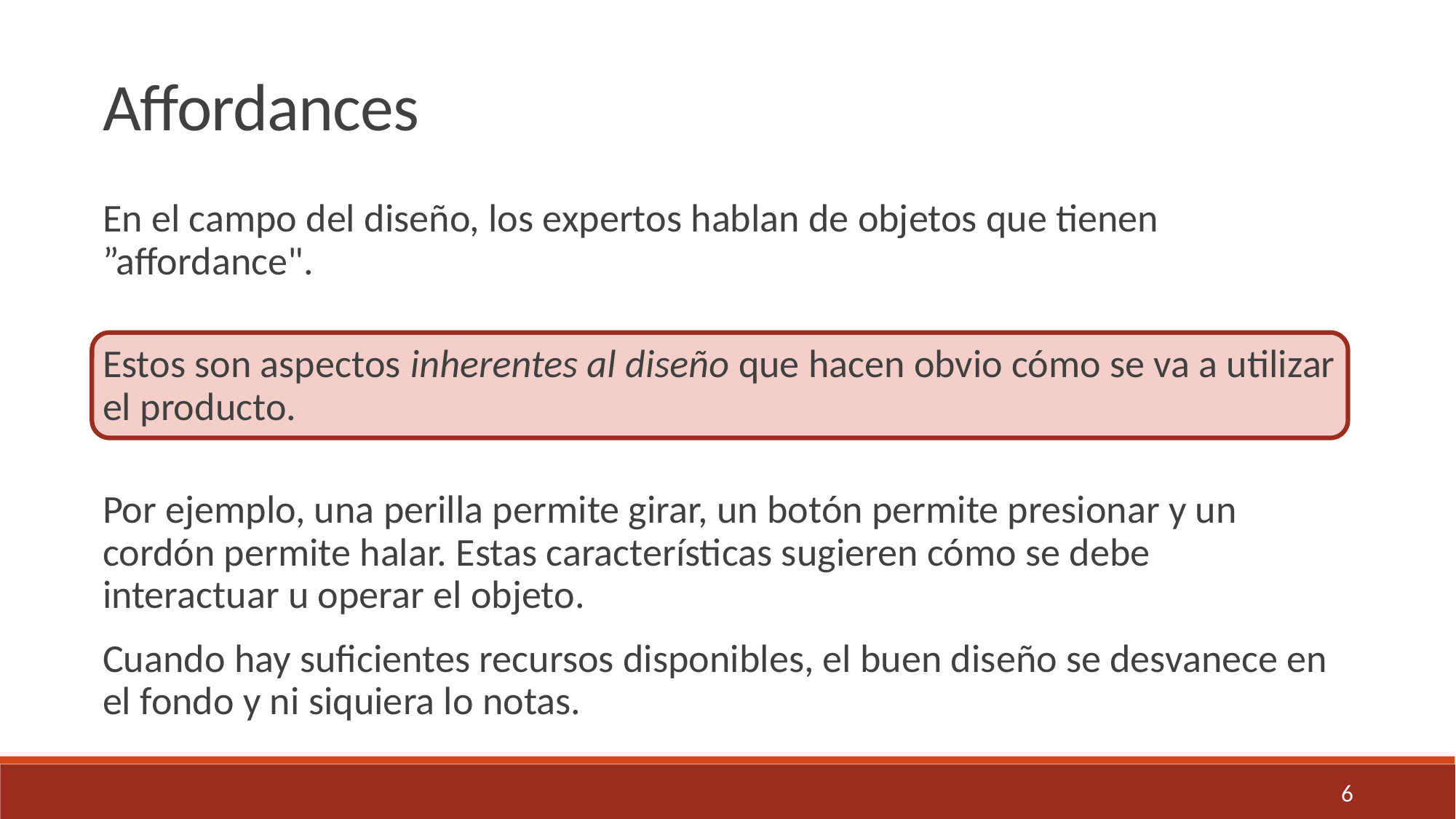

Affordances
En el campo del diseño, los expertos hablan de objetos que tienen ”affordance".

Estos son aspectos inherentes al diseño que hacen obvio cómo se va a utilizar el producto.

Por ejemplo, una perilla permite girar, un botón permite presionar y un cordón permite halar. Estas características sugieren cómo se debe interactuar u operar el objeto.
Cuando hay suficientes recursos disponibles, el buen diseño se desvanece en el fondo y ni siquiera lo notas.

6